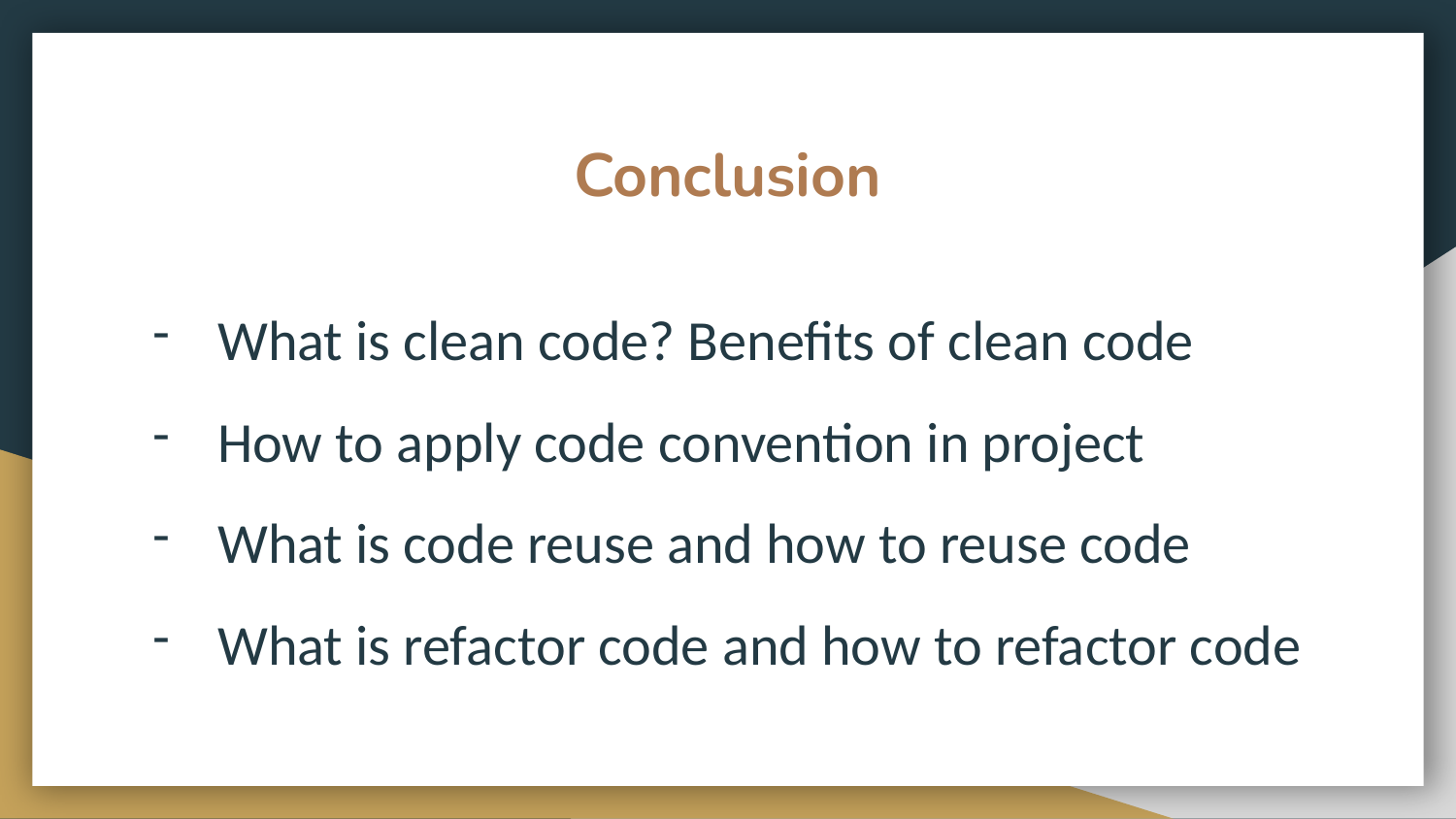

# Conclusion
What is clean code? Benefits of clean code
How to apply code convention in project
What is code reuse and how to reuse code
What is refactor code and how to refactor code